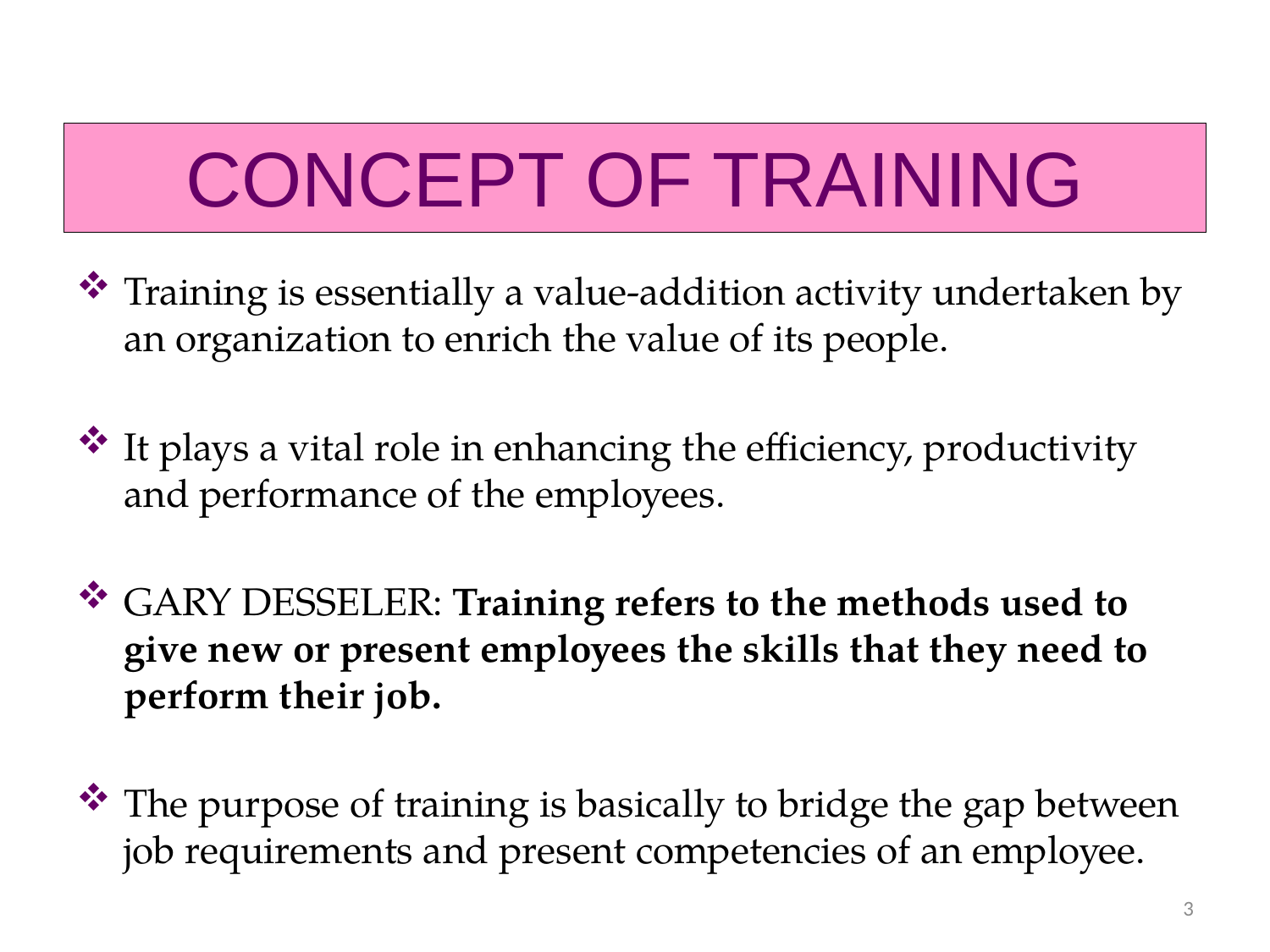

# CONCEPT OF TRAINING
Training is essentially a value-addition activity undertaken by an organization to enrich the value of its people.

It plays a vital role in enhancing the efficiency, productivity and performance of the employees.

GARY DESSELER: Training refers to the methods used to give new or present employees the skills that they need to perform their job.

The purpose of training is basically to bridge the gap between job requirements and present competencies of an employee.
3